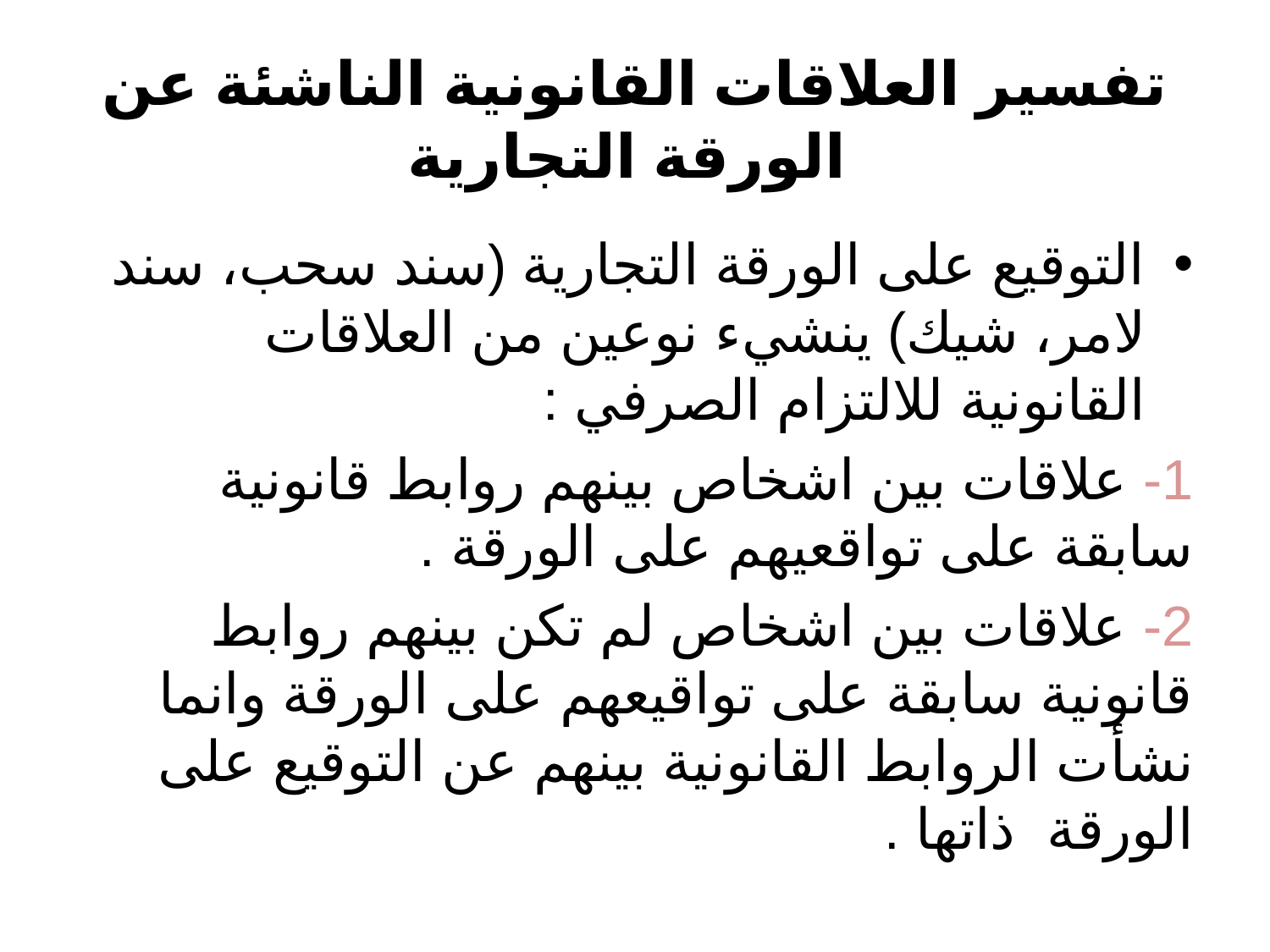

# تفسير العلاقات القانونية الناشئة عن الورقة التجارية
التوقيع على الورقة التجارية (سند سحب، سند لامر، شيك) ينشيء نوعين من العلاقات القانونية للالتزام الصرفي :
1- علاقات بين اشخاص بينهم روابط قانونية سابقة على تواقعيهم على الورقة .
2- علاقات بين اشخاص لم تكن بينهم روابط قانونية سابقة على تواقيعهم على الورقة وانما نشأت الروابط القانونية بينهم عن التوقيع على الورقة  ذاتها .